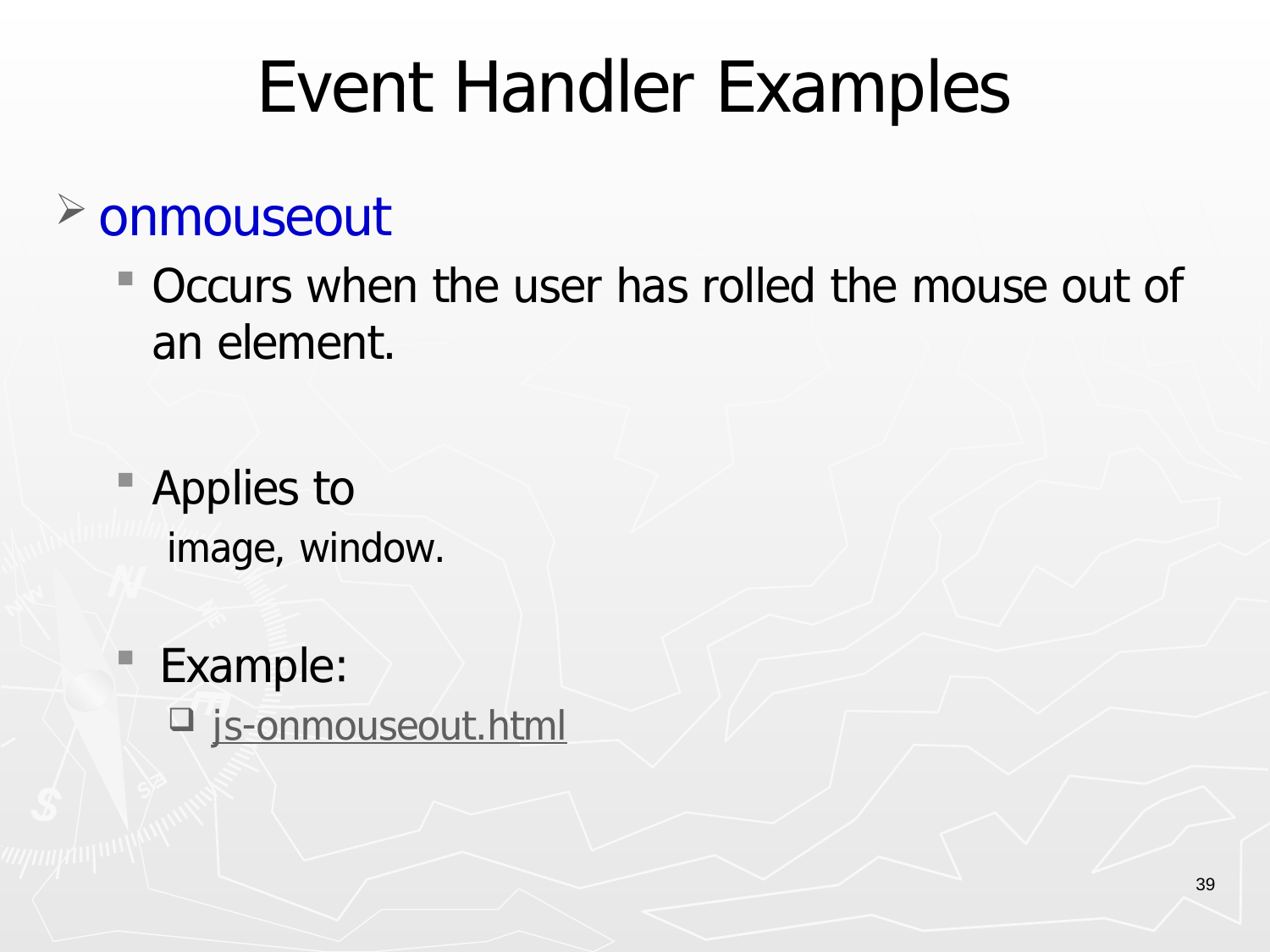

# Event Handler Examples
onmouseout
Occurs when the user has rolled the mouse out of an element.

Applies to
image, window.

Example:
js-onmouseout.html

39